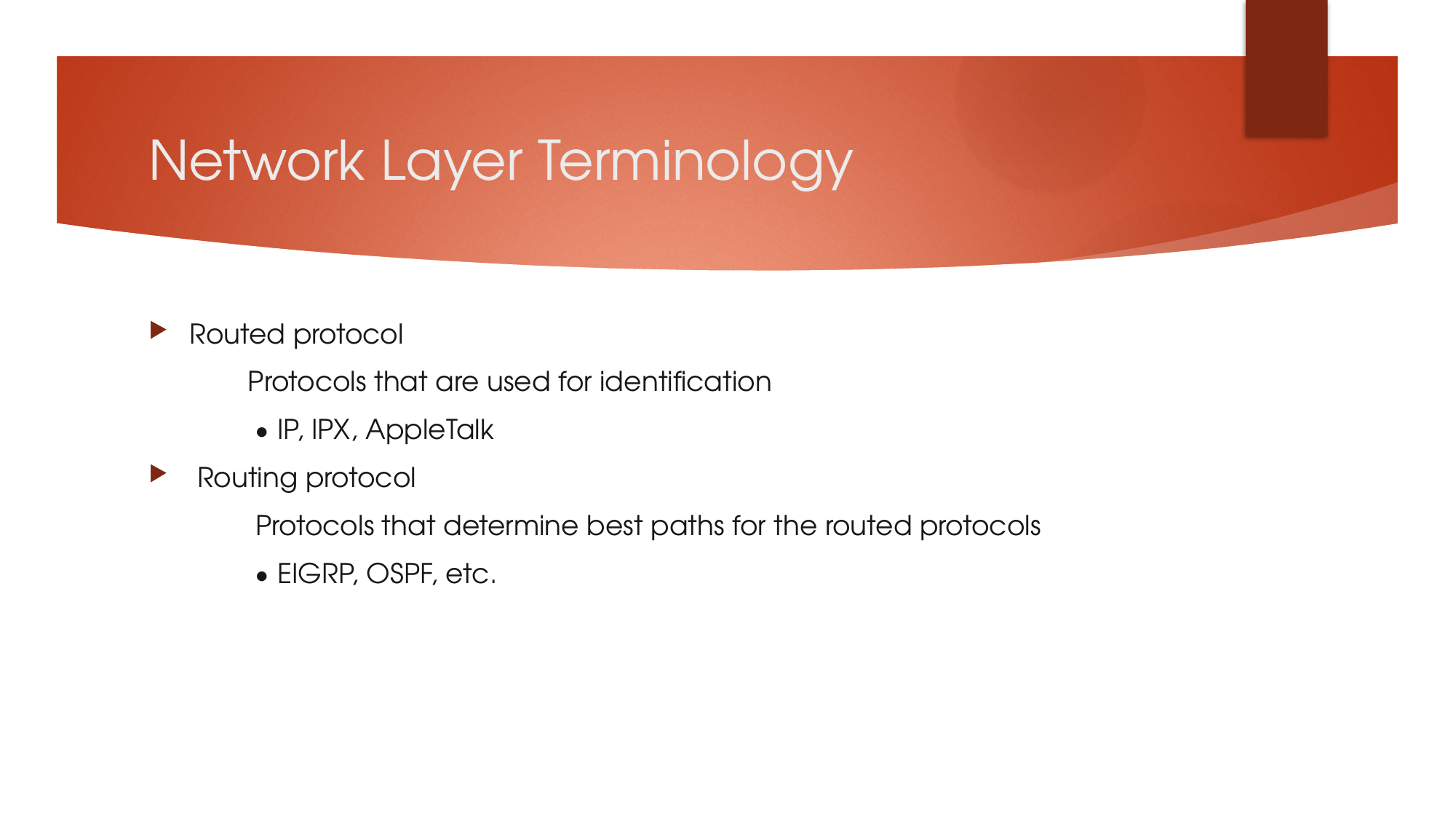

# Network Layer Terminology
Routed protocol
             Protocols that are used for identification
              • IP, IPX, AppleTalk
 Routing protocol
              Protocols that determine best paths for the routed protocols
              • EIGRP, OSPF, etc.